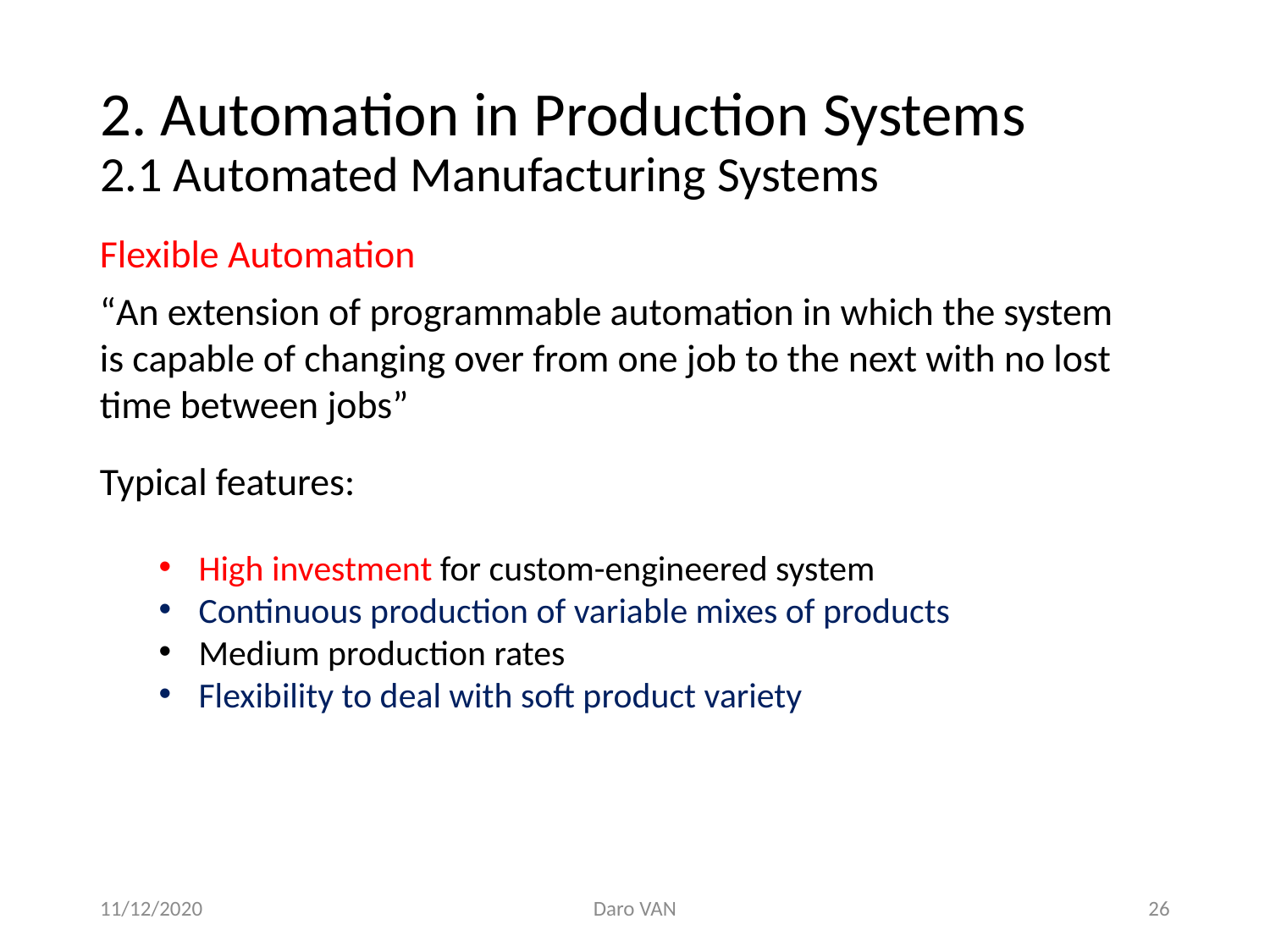

# 2. Automation in Production Systems 2.1 Automated Manufacturing Systems
Flexible Automation

“An extension of programmable automation in which the system is capable of changing over from one job to the next with no lost time between jobs”
Typical features:
High investment for custom-engineered system
Continuous production of variable mixes of products
Medium production rates
Flexibility to deal with soft product variety
11/12/2020
Daro VAN
26